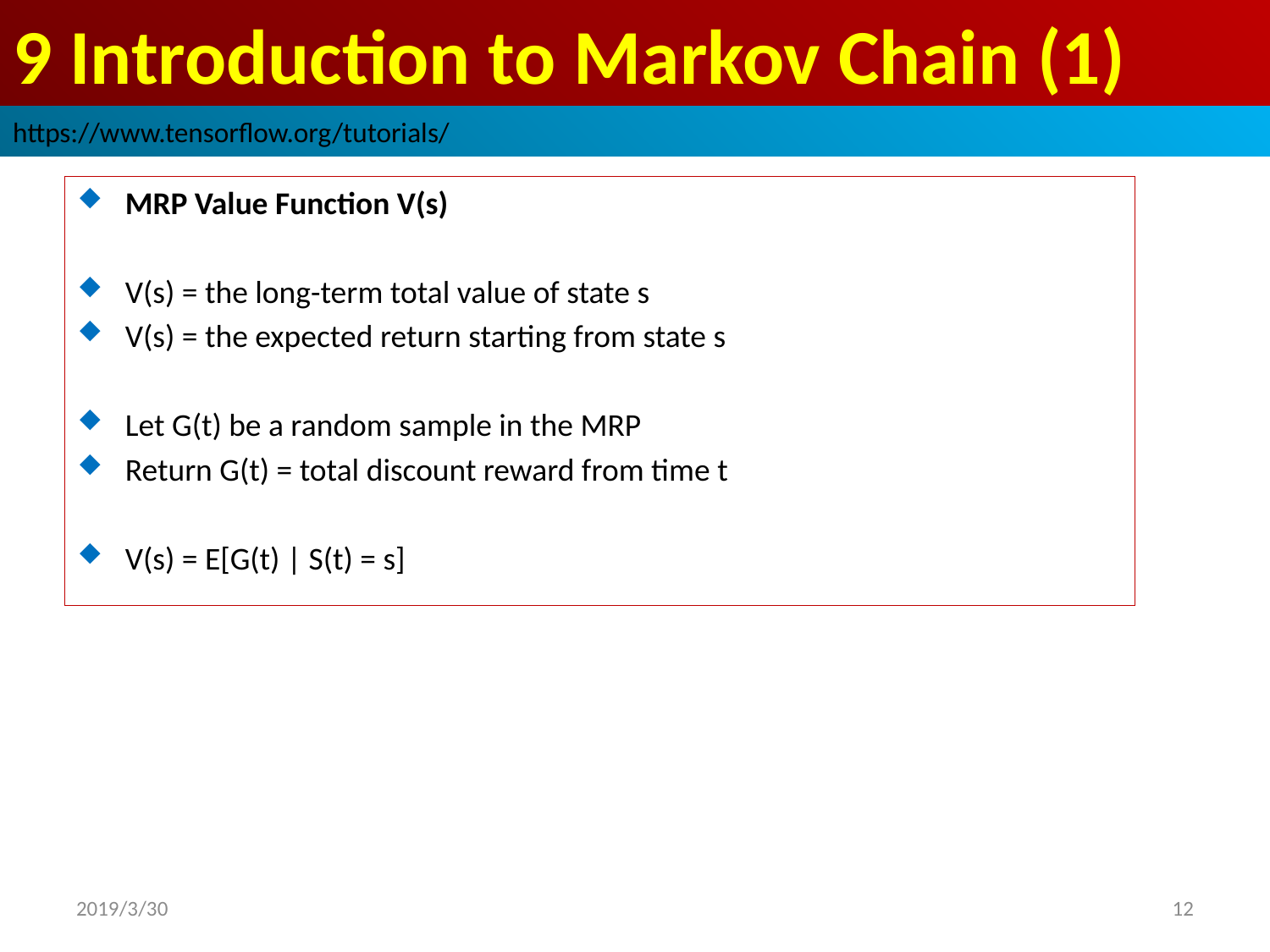

# 9 Introduction to Markov Chain (1)
https://www.tensorflow.org/tutorials/
MRP Value Function V(s)

V(s) = the long-term total value of state s
V(s) = the expected return starting from state s

Let G(t) be a random sample in the MRP
Return G(t) = total discount reward from time t

V(s) = E[G(t) | S(t) = s]

2019/3/30
12